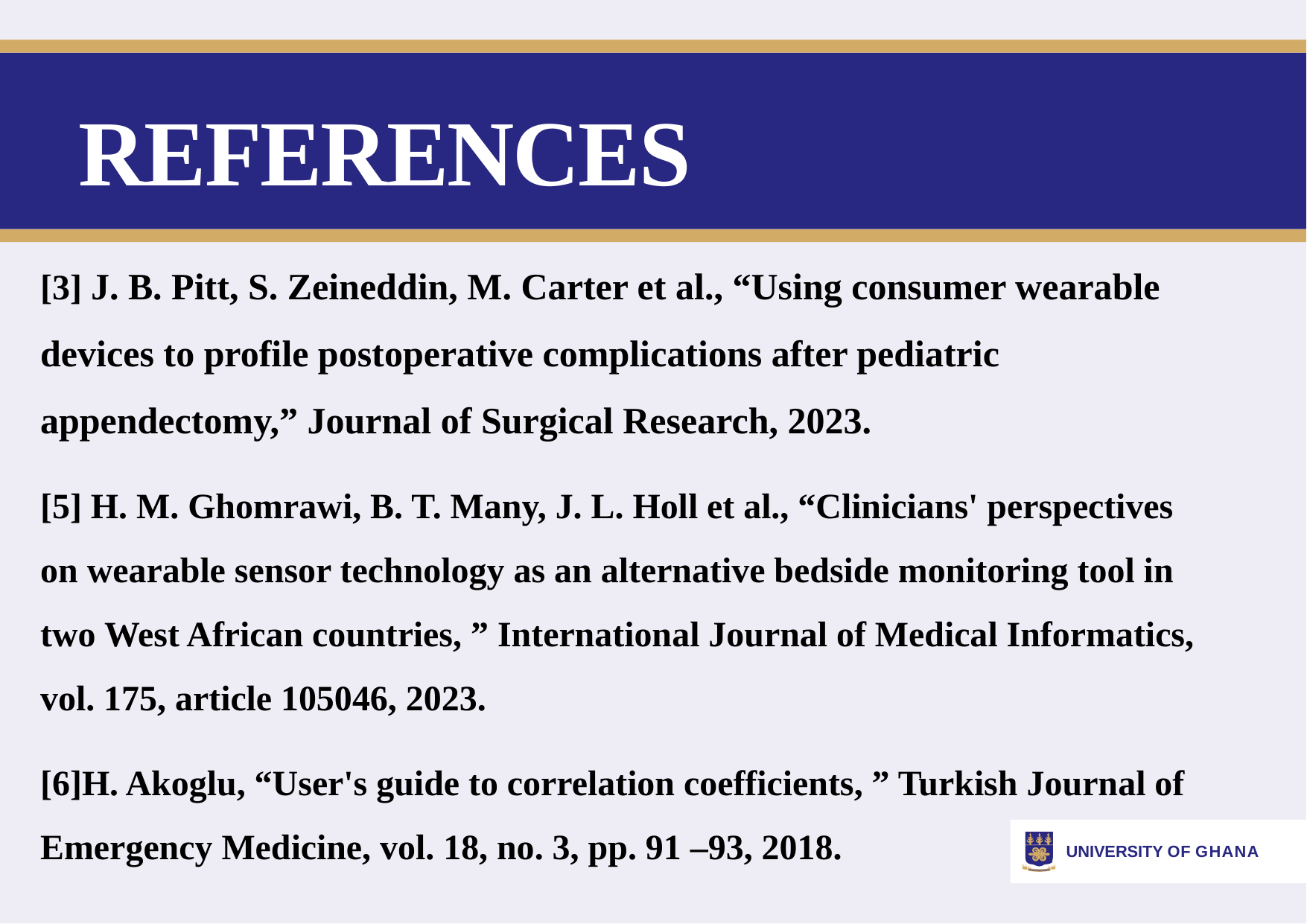

# REFERENCES
[3] J. B. Pitt, S. Zeineddin, M. Carter et al., “Using consumer wearable devices to profile postoperative complications after pediatric appendectomy,” Journal of Surgical Research, 2023.
[5] H. M. Ghomrawi, B. T. Many, J. L. Holl et al., “Clinicians' perspectives on wearable sensor technology as an alternative bedside monitoring tool in two West African countries, ” International Journal of Medical Informatics, vol. 175, article 105046, 2023.
[6]H. Akoglu, “User's guide to correlation coefficients, ” Turkish Journal of Emergency Medicine, vol. 18, no. 3, pp. 91 –93, 2018.

UNIVERSITY OF GHANA